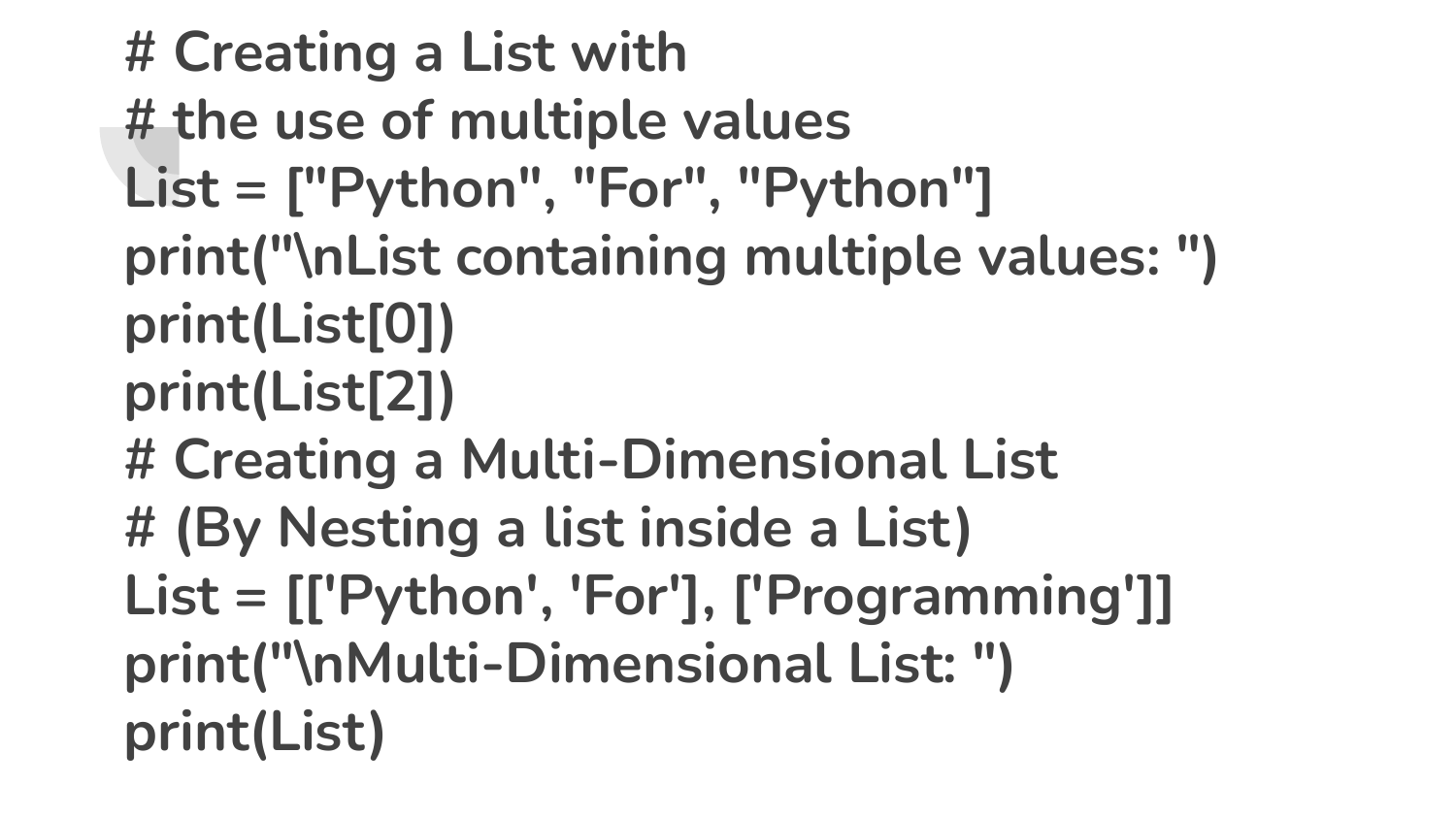

# # Creating a List with
# the use of multiple values
List = ["Python", "For", "Python"]
print("\nList containing multiple values: ")
print(List[0])
print(List[2])
# Creating a Multi-Dimensional List
# (By Nesting a list inside a List)
List = [['Python', 'For'], ['Programming']]
print("\nMulti-Dimensional List: ")
print(List)